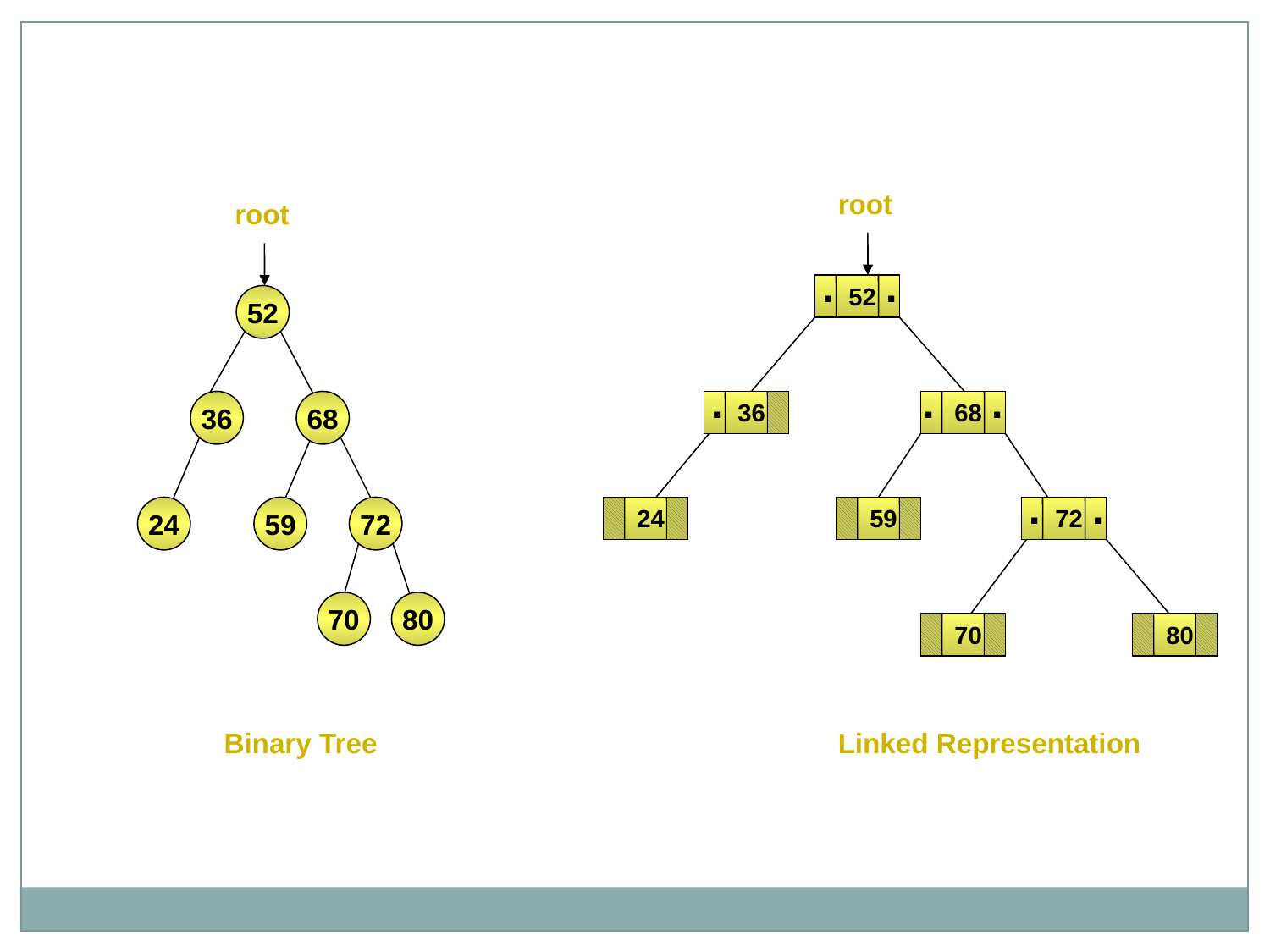

Representing a Binary Tree (Contd.)
root
root

.
.

52

52

.
.
.
36
68

36

68

.
.
24
59
72

24

59

72

70
80
.

70

80

Binary Tree
Linked Representation